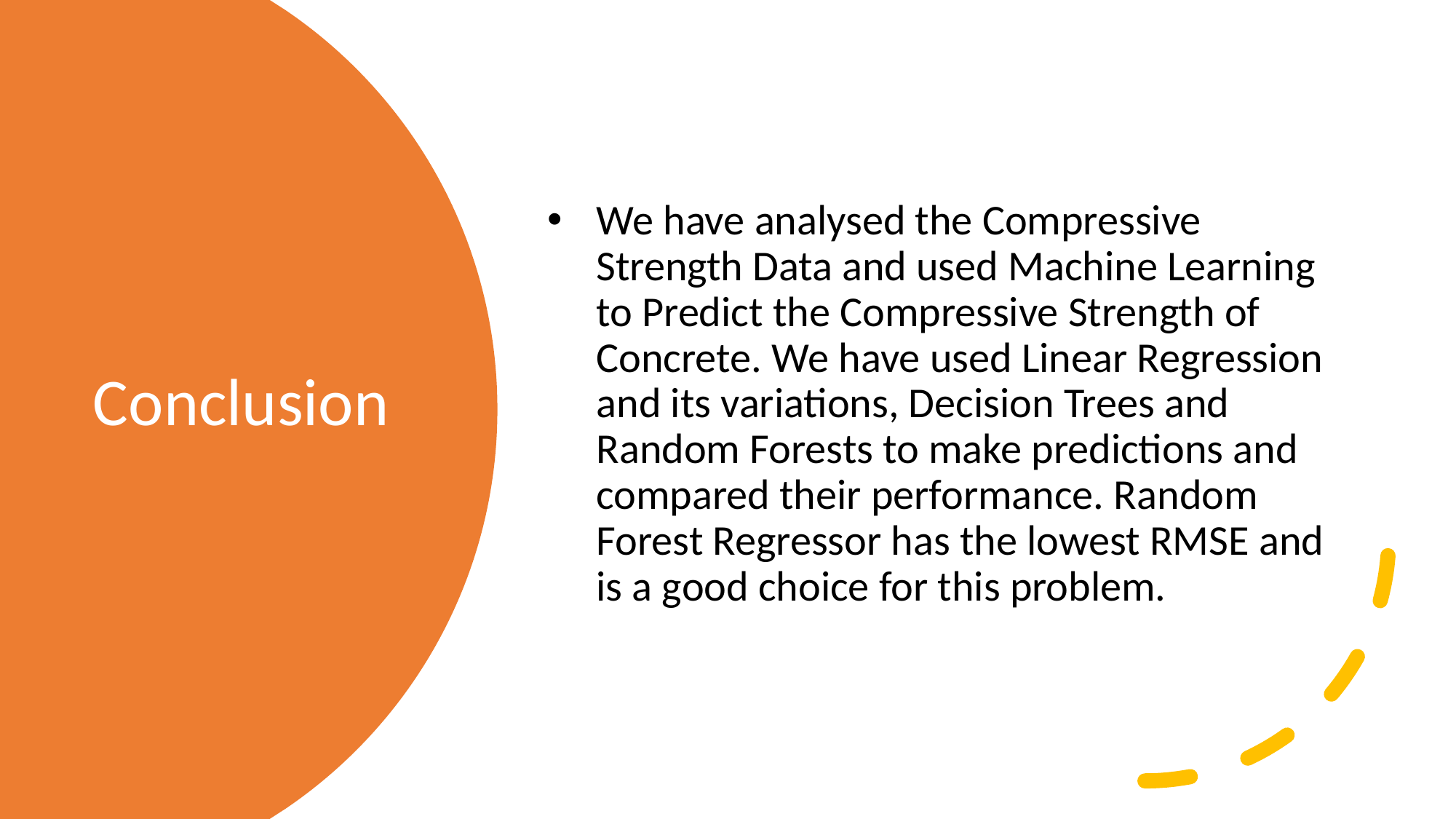

We have analysed the Compressive Strength Data and used Machine Learning to Predict the Compressive Strength of Concrete. We have used Linear Regression and its variations, Decision Trees and Random Forests to make predictions and compared their performance. Random Forest Regressor has the lowest RMSE and is a good choice for this problem.
# Conclusion